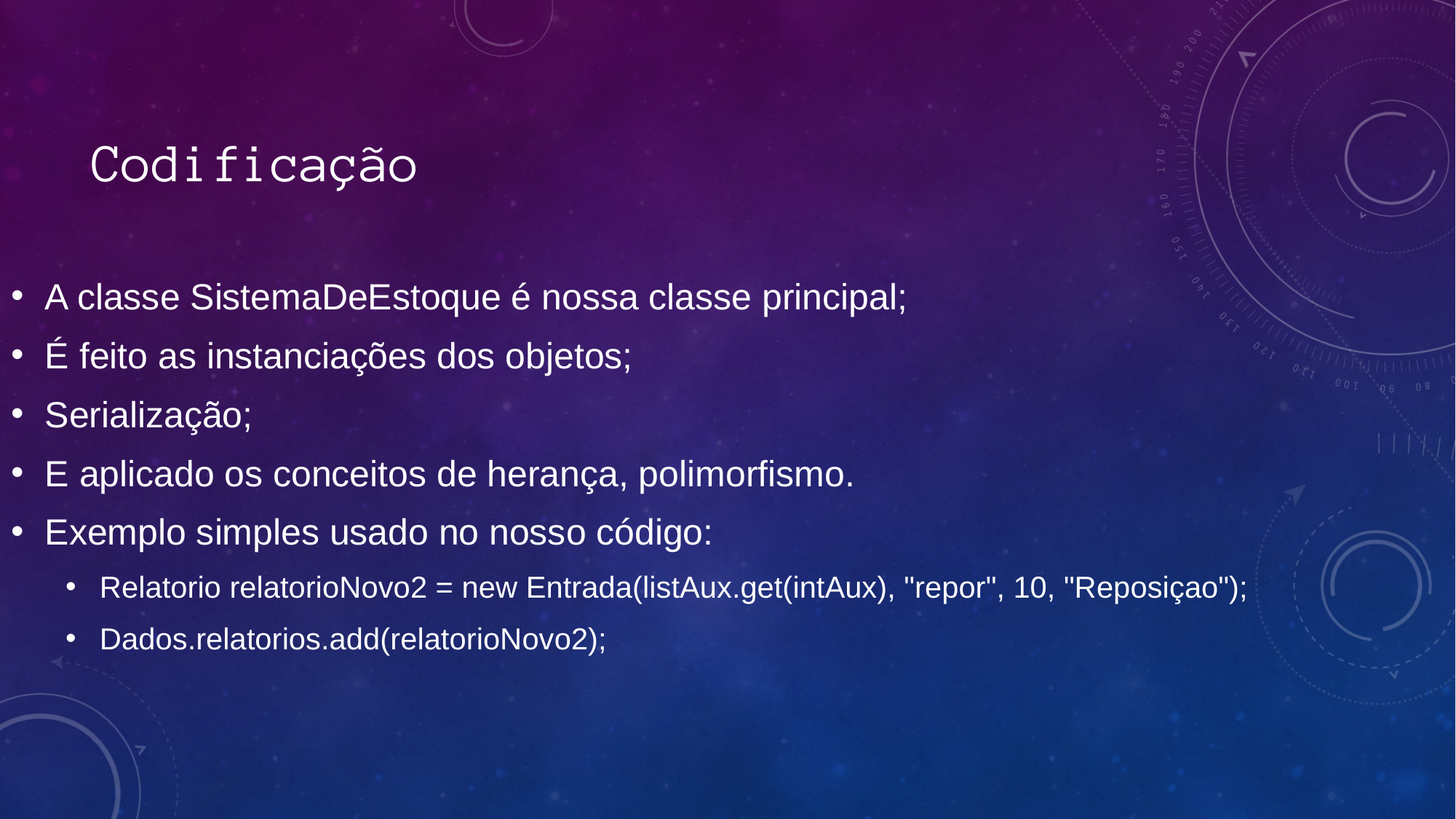

# Codificação
A classe SistemaDeEstoque é nossa classe principal;
É feito as instanciações dos objetos;
Serialização;
E aplicado os conceitos de herança, polimorfismo.
Exemplo simples usado no nosso código:
Relatorio relatorioNovo2 = new Entrada(listAux.get(intAux), "repor", 10, "Reposiçao");
Dados.relatorios.add(relatorioNovo2);